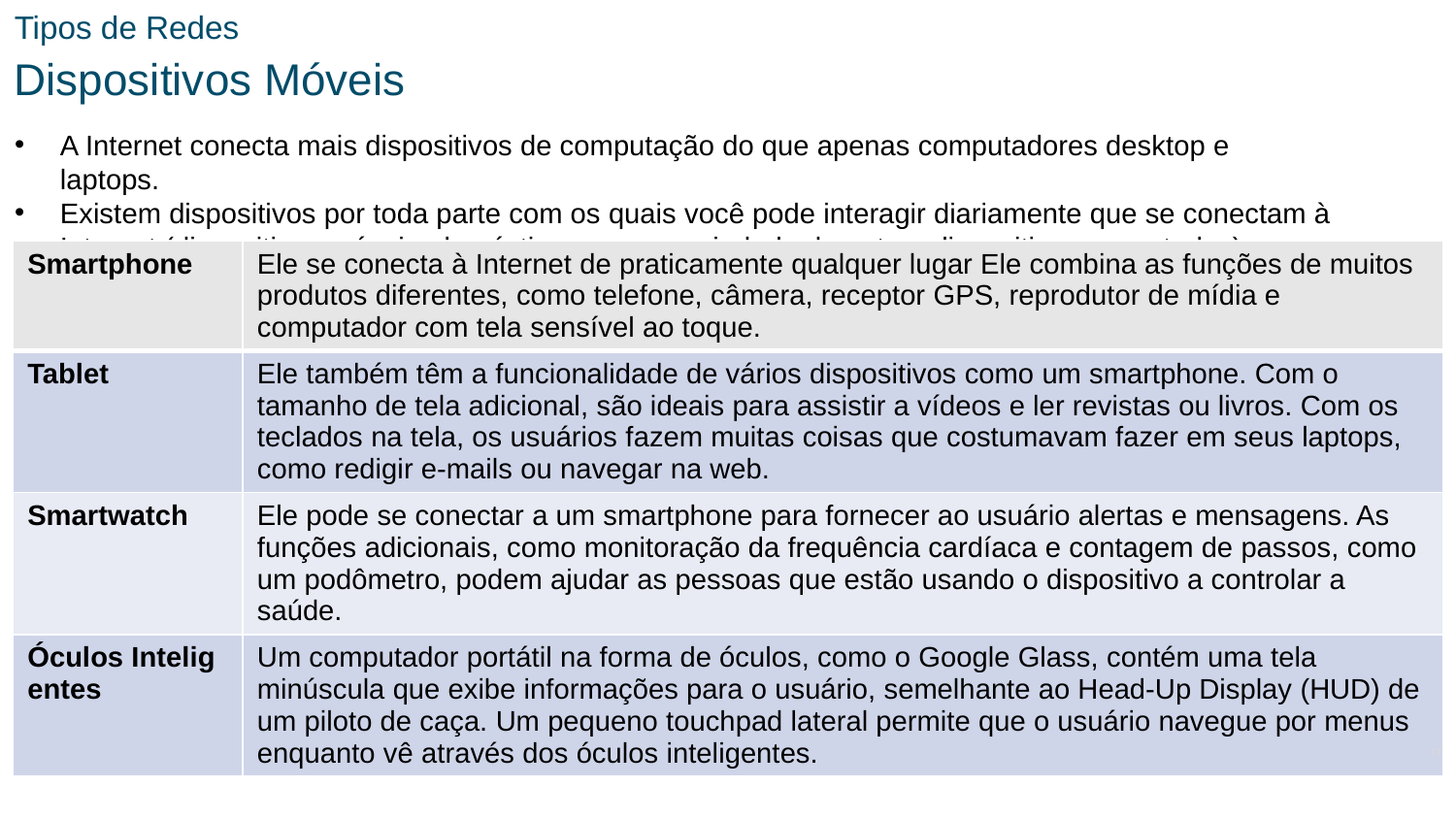

Tipos de Redes
Dispositivos Móveis
A Internet conecta mais dispositivos de computação do que apenas computadores desktop e laptops.
Existem dispositivos por toda parte com os quais você pode interagir diariamente que se conectam à Internet (dispositivos móveis, domésticos e uma variedade de outros dispositivos conectados).

| Smartphone | Ele se conecta à Internet de praticamente qualquer lugar Ele combina as funções de muitos produtos diferentes, como telefone, câmera, receptor GPS, reprodutor de mídia e computador com tela sensível ao toque. |
| --- | --- |
| Tablet | Ele também têm a funcionalidade de vários dispositivos como um smartphone. Com o tamanho de tela adicional, são ideais para assistir a vídeos e ler revistas ou livros. Com os teclados na tela, os usuários fazem muitas coisas que costumavam fazer em seus laptops, como redigir e-mails ou navegar na web. |
| Smartwatch | Ele pode se conectar a um smartphone para fornecer ao usuário alertas e mensagens. As funções adicionais, como monitoração da frequência cardíaca e contagem de passos, como um podômetro, podem ajudar as pessoas que estão usando o dispositivo a controlar a saúde. |
| Óculos Inteligentes | Um computador portátil na forma de óculos, como o Google Glass, contém uma tela minúscula que exibe informações para o usuário, semelhante ao Head-Up Display (HUD) de um piloto de caça. Um pequeno touchpad lateral permite que o usuário navegue por menus enquanto vê através dos óculos inteligentes. |
17